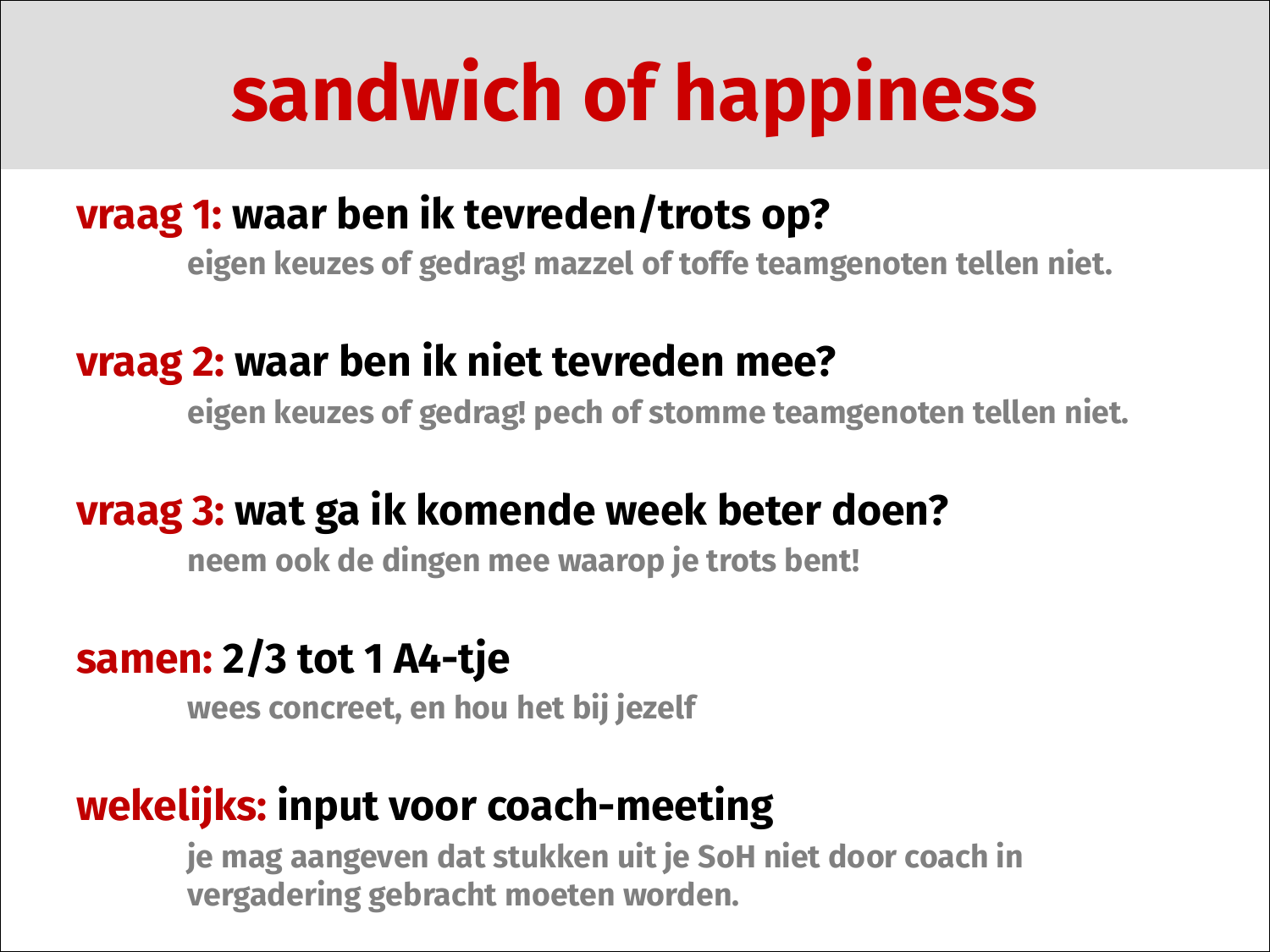

# sandwich of happiness
vraag 1: waar ben ik tevreden/trots op?
eigen keuzes of gedrag! mazzel of toffe teamgenoten tellen niet.

vraag 2: waar ben ik niet tevreden mee?
eigen keuzes of gedrag! pech of stomme teamgenoten tellen niet.

vraag 3: wat ga ik komende week beter doen?
neem ook de dingen mee waarop je trots bent!

samen: 2/3 tot 1 A4-tje
wees concreet, en hou het bij jezelf

wekelijks: input voor coach-meeting
je mag aangeven dat stukken uit je SoH niet door coach in vergadering gebracht moeten worden.